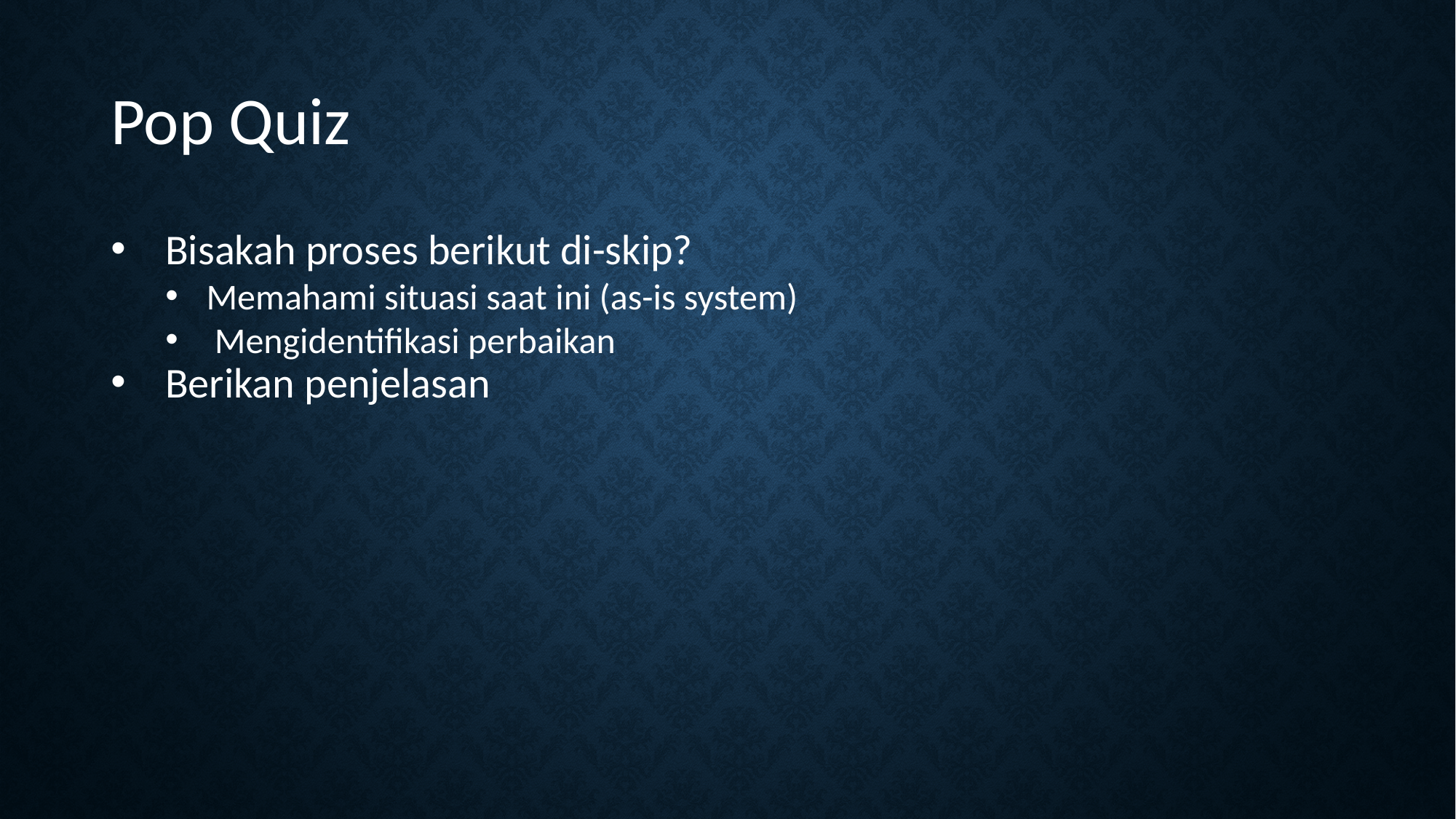

Pop Quiz
Bisakah proses berikut di-skip?
Memahami situasi saat ini (as-is system)
 Mengidentifikasi perbaikan
Berikan penjelasan